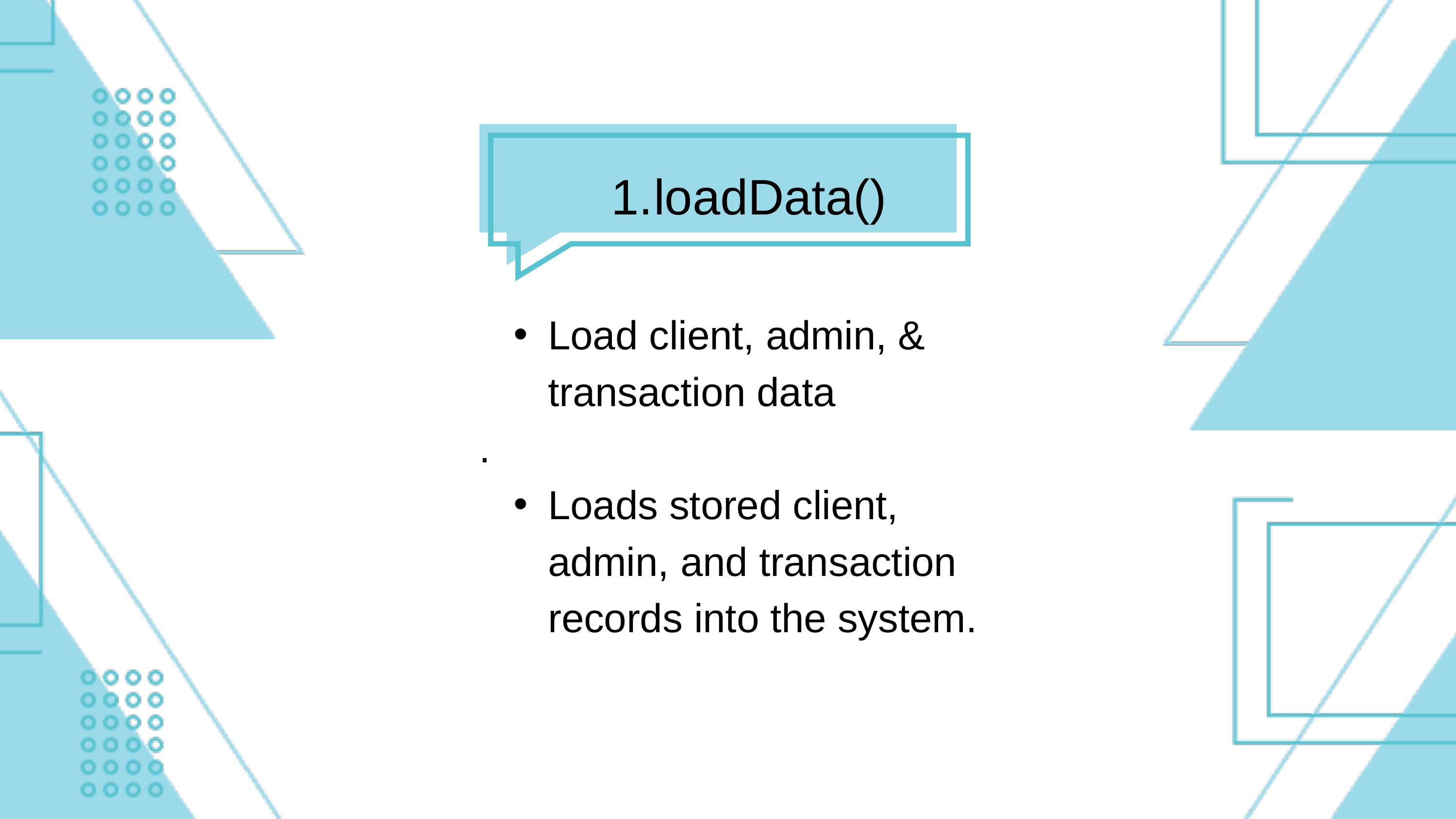

loadData()

Load client, admin, & transaction data
.
Loads stored client, admin, and transaction records into the system.